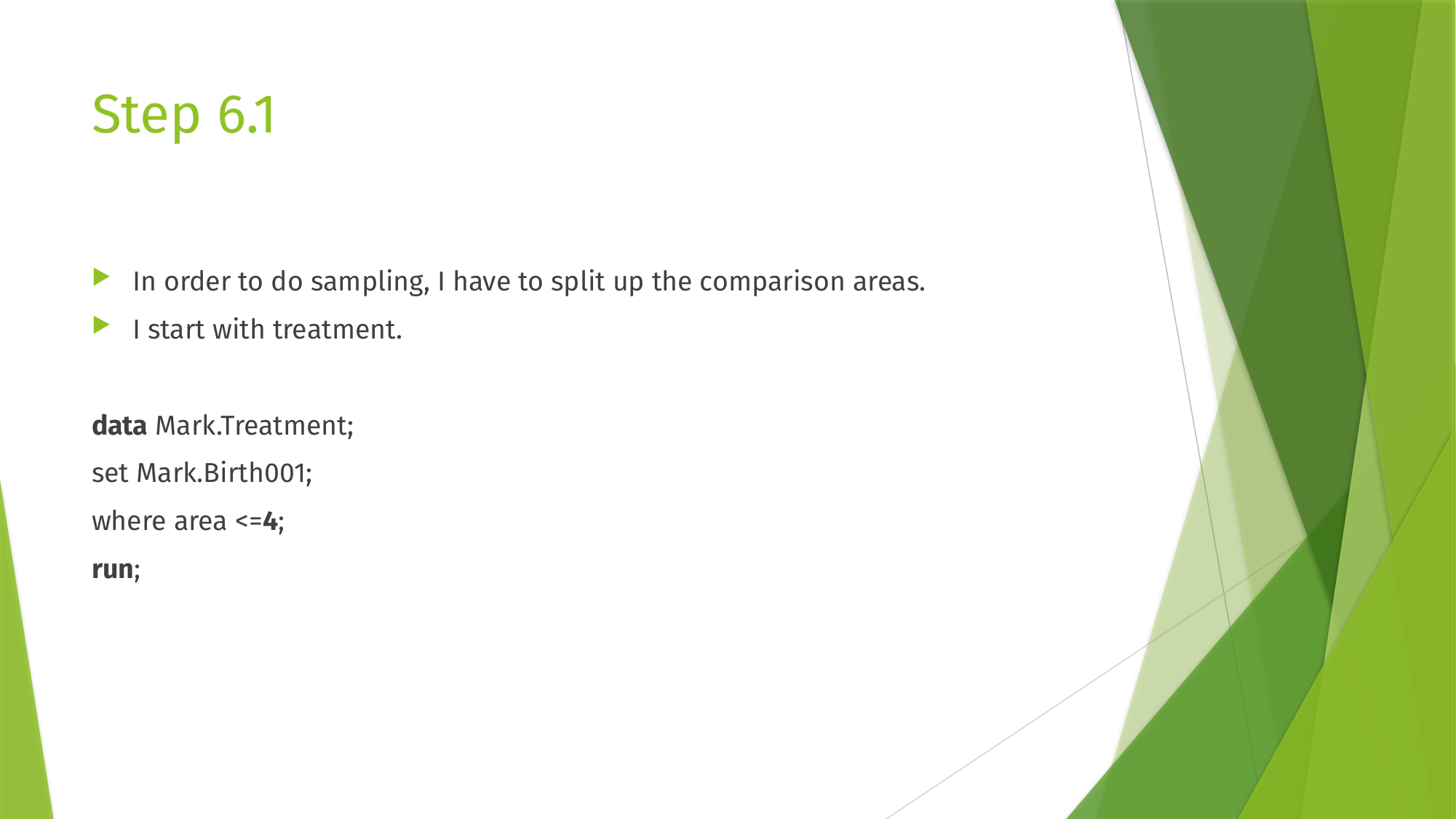

# Step 6.1
In order to do sampling, I have to split up the comparison areas.
I start with treatment.

data Mark.Treatment;
set Mark.Birth001;
where area <=4;
run;